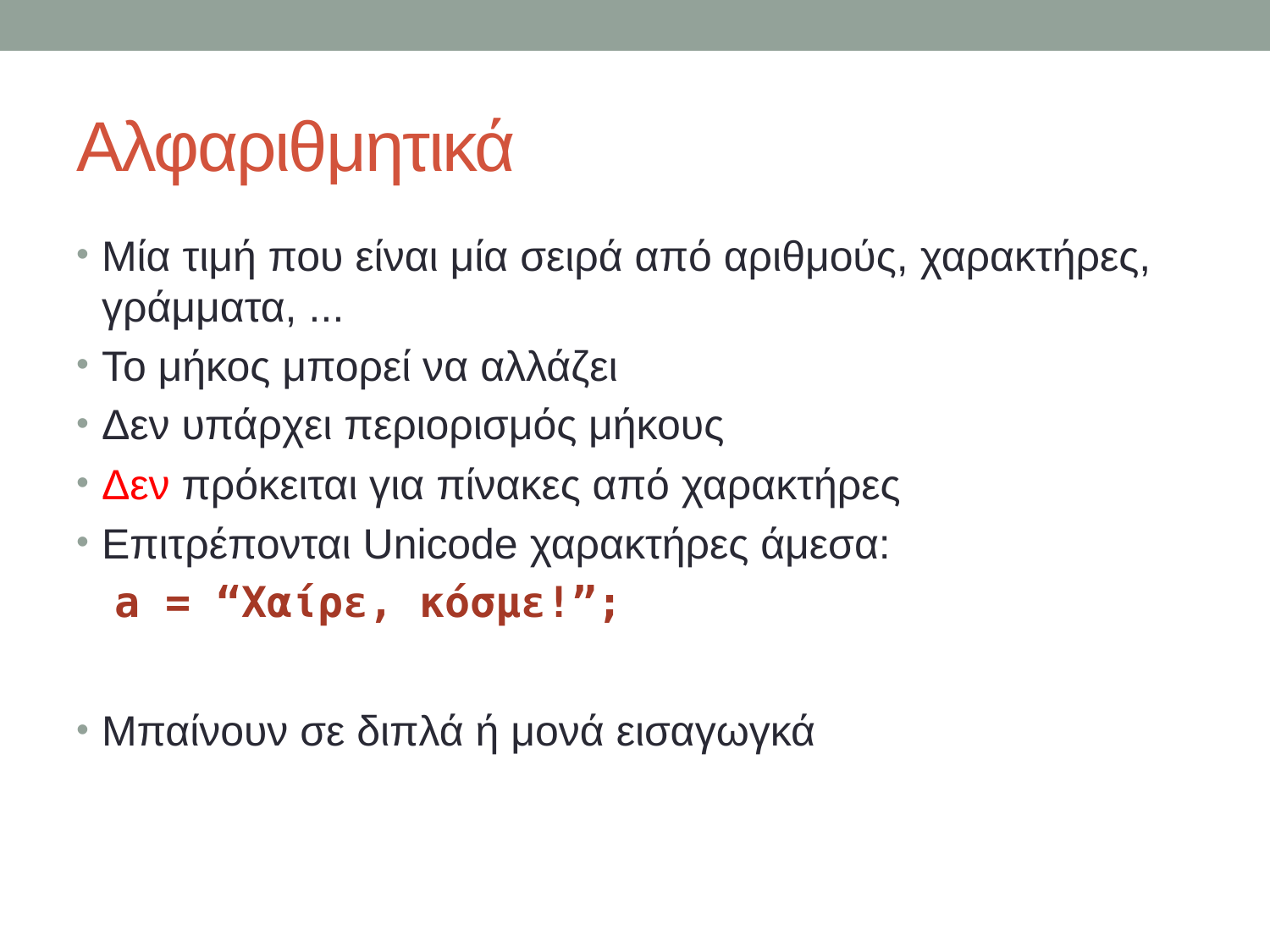

# Αλφαριθμητικά
Μία τιμή που είναι μία σειρά από αριθμούς, χαρακτήρες, γράμματα, ...
Το μήκος μπορεί να αλλάζει
Δεν υπάρχει περιορισμός μήκους
Δεν πρόκειται για πίνακες από χαρακτήρες
Επιτρέπονται Unicode χαρακτήρες άμεσα:
a = “Χαίρε, κόσμε!”;

Μπαίνουν σε διπλά ή μονά εισαγωγκά